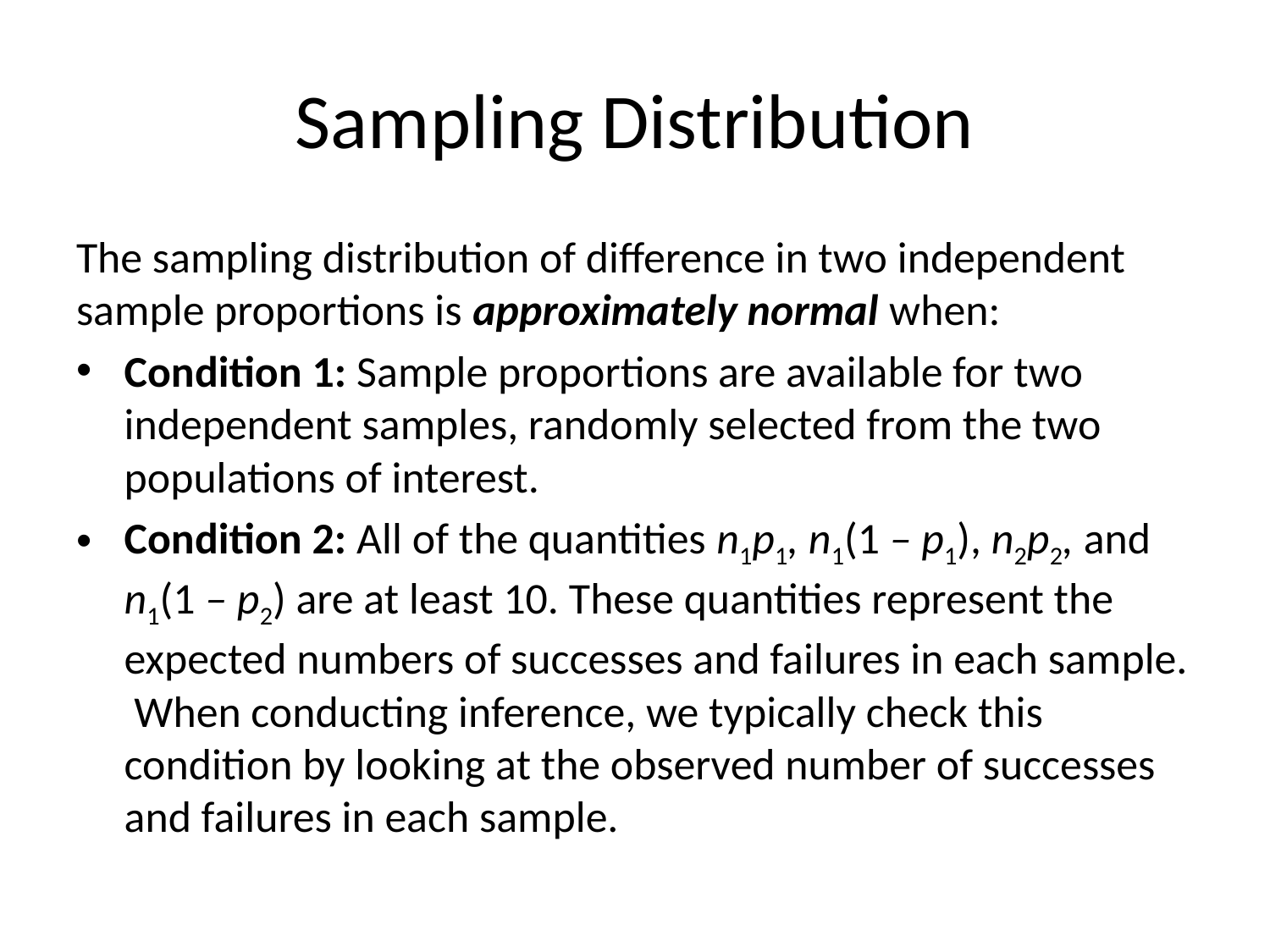

# Sampling Distribution
The sampling distribution of difference in two independent sample proportions is approximately normal when:
Condition 1: Sample proportions are available for two independent samples, randomly selected from the two populations of interest.
Condition 2: All of the quantities n1p1, n1(1 – p1), n2p2, and
n1(1 – p2) are at least 10. These quantities represent the expected numbers of successes and failures in each sample.  When conducting inference, we typically check this condition by looking at the observed number of successes and failures in each sample.